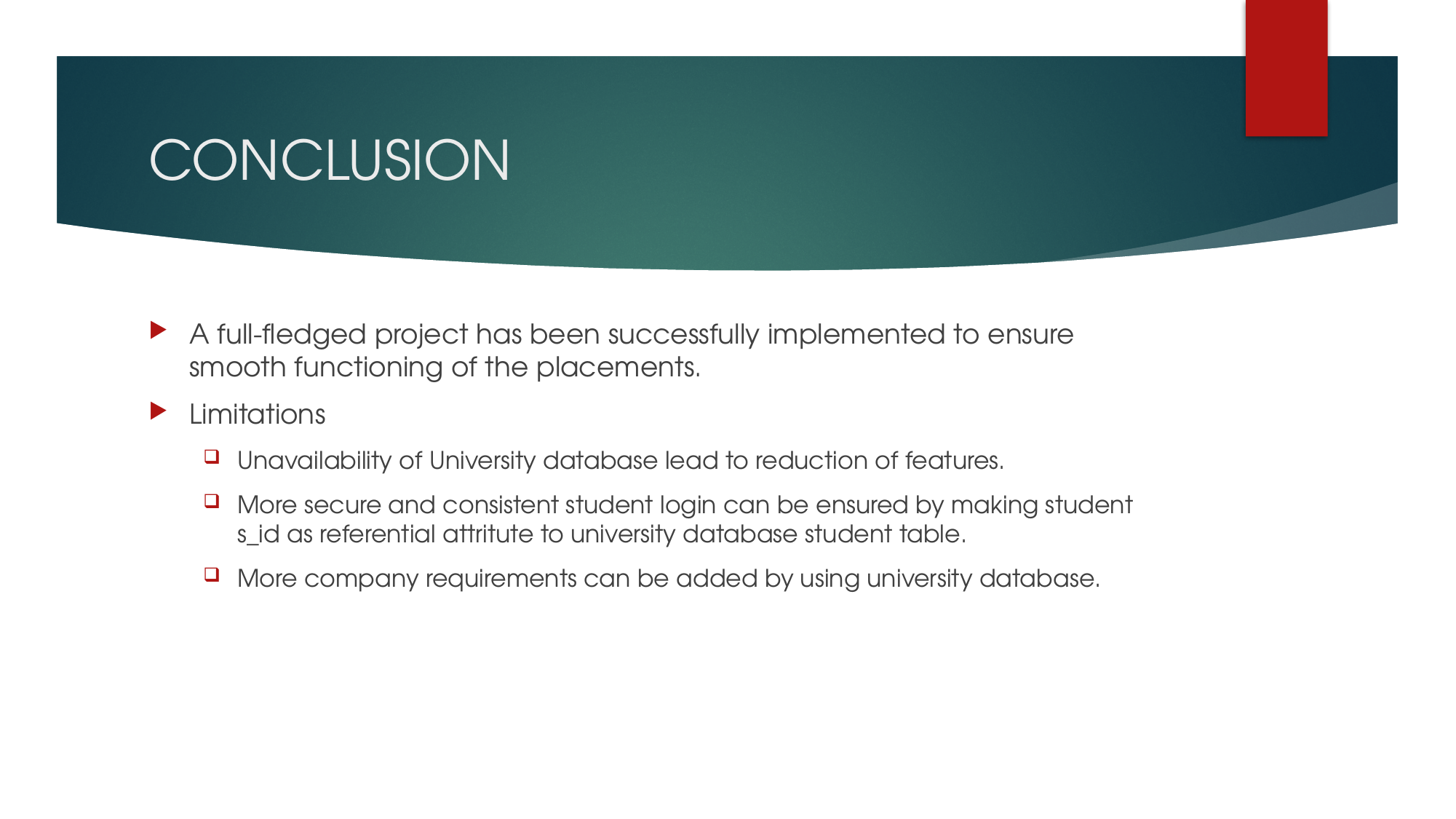

# CONCLUSION
A full-fledged project has been successfully implemented to ensure smooth functioning of the placements.
Limitations
Unavailability of University database lead to reduction of features.
More secure and consistent student login can be ensured by making student s_id as referential attritute to university database student table.
More company requirements can be added by using university database.